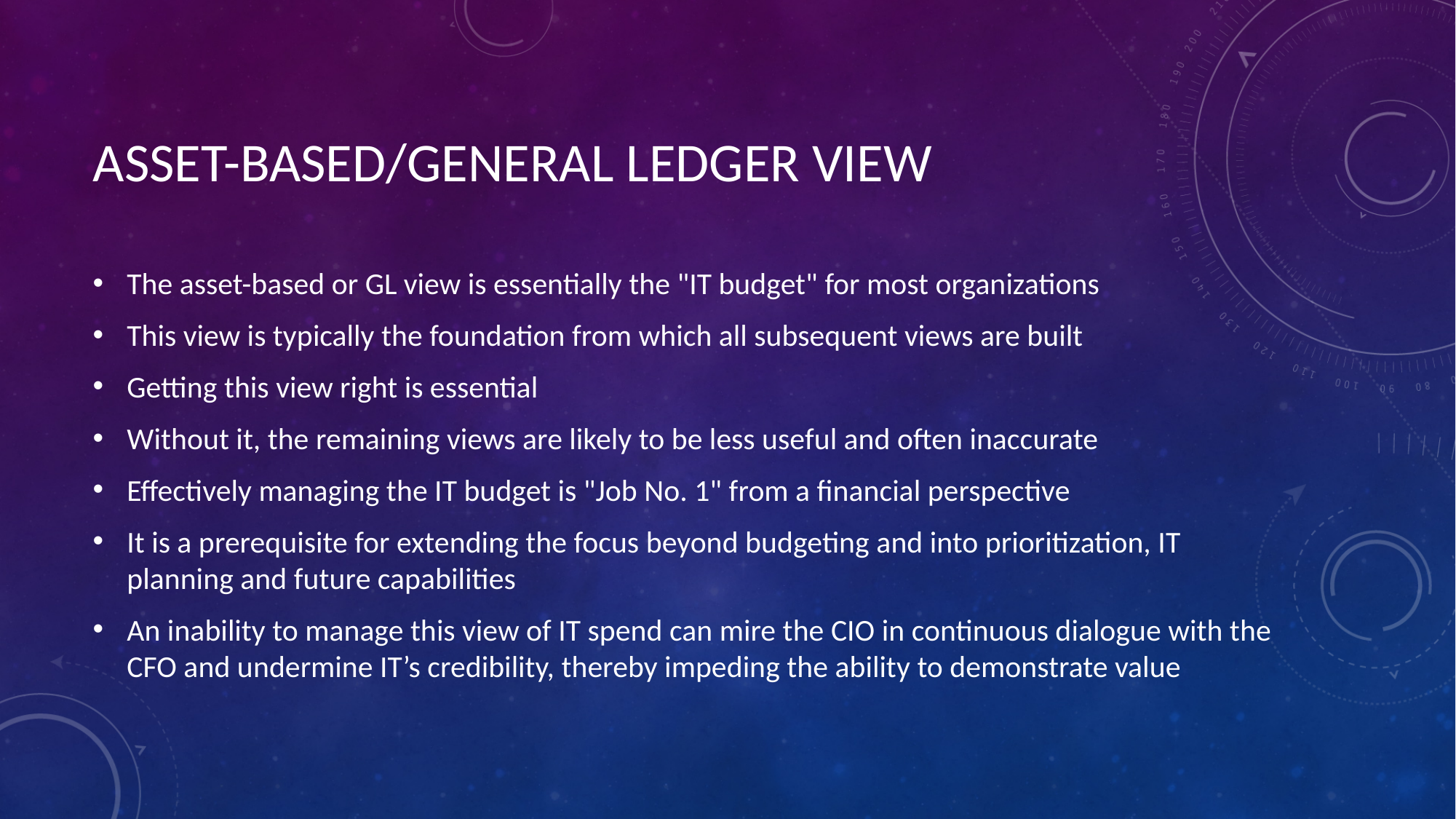

# Asset-Based/General Ledger View
The asset-based or GL view is essentially the "IT budget" for most organizations
This view is typically the foundation from which all subsequent views are built
Getting this view right is essential
Without it, the remaining views are likely to be less useful and often inaccurate
Effectively managing the IT budget is "Job No. 1" from a financial perspective
It is a prerequisite for extending the focus beyond budgeting and into prioritization, IT planning and future capabilities
An inability to manage this view of IT spend can mire the CIO in continuous dialogue with the CFO and undermine IT’s credibility, thereby impeding the ability to demonstrate value